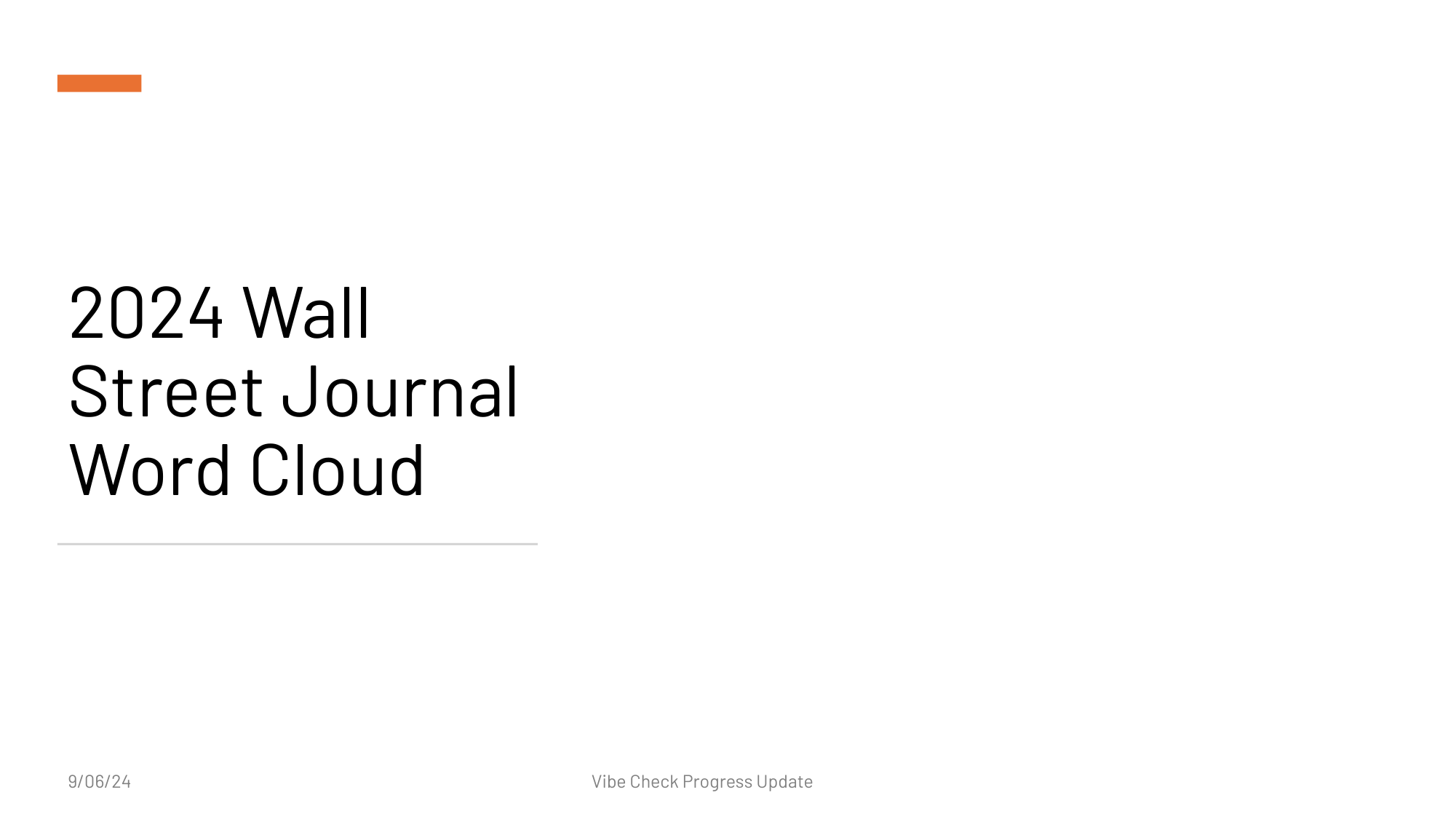

# 2024 Wall Street Journal Word Cloud

9/06/24
Vibe Check Progress Update